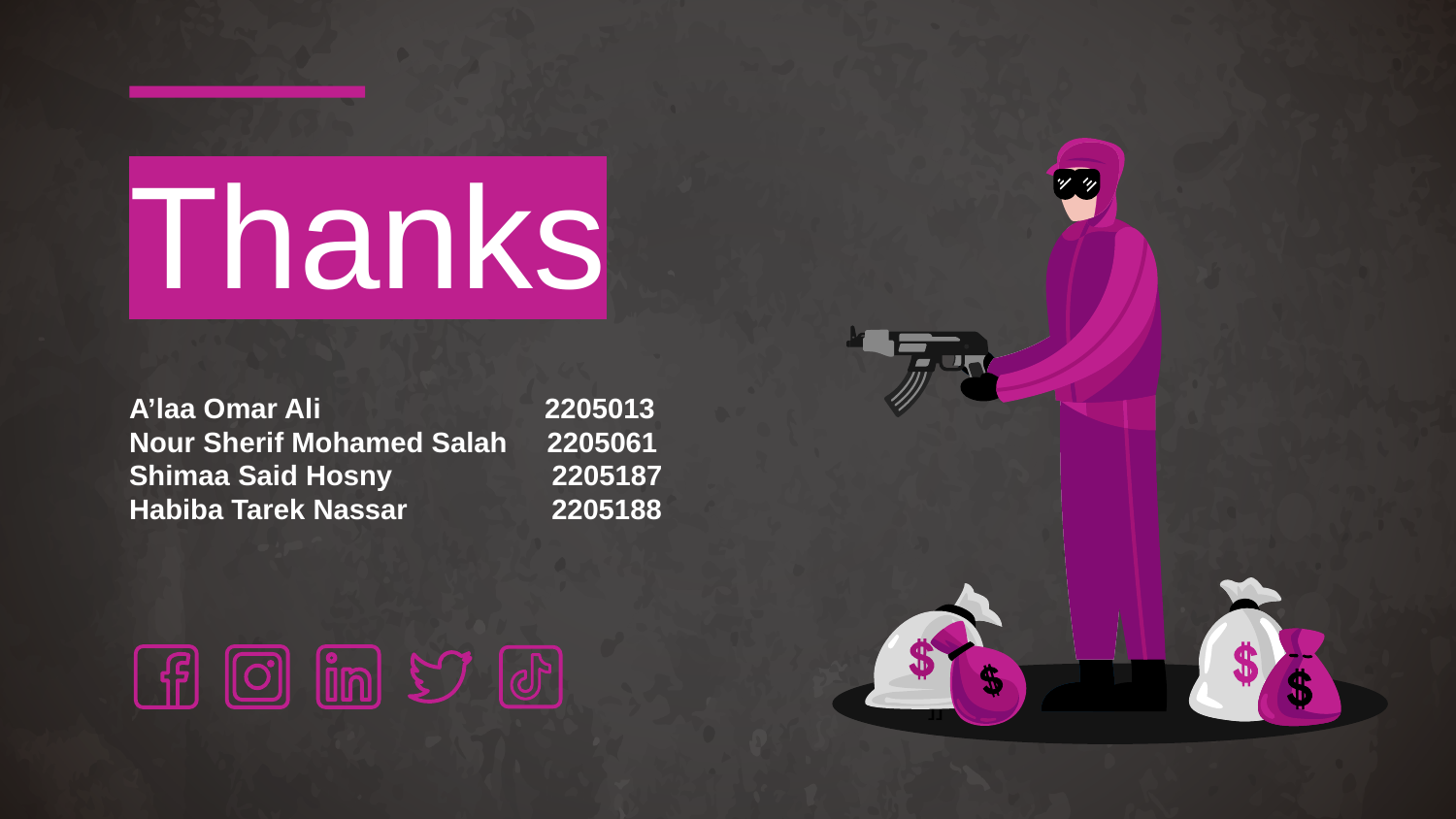

Thanks
A’laa Omar Ali                            2205013
Nour Sherif Mohamed Salah     2205061
Shimaa Said Hosny                    2205187
Habiba Tarek Nassar                  2205188

]]